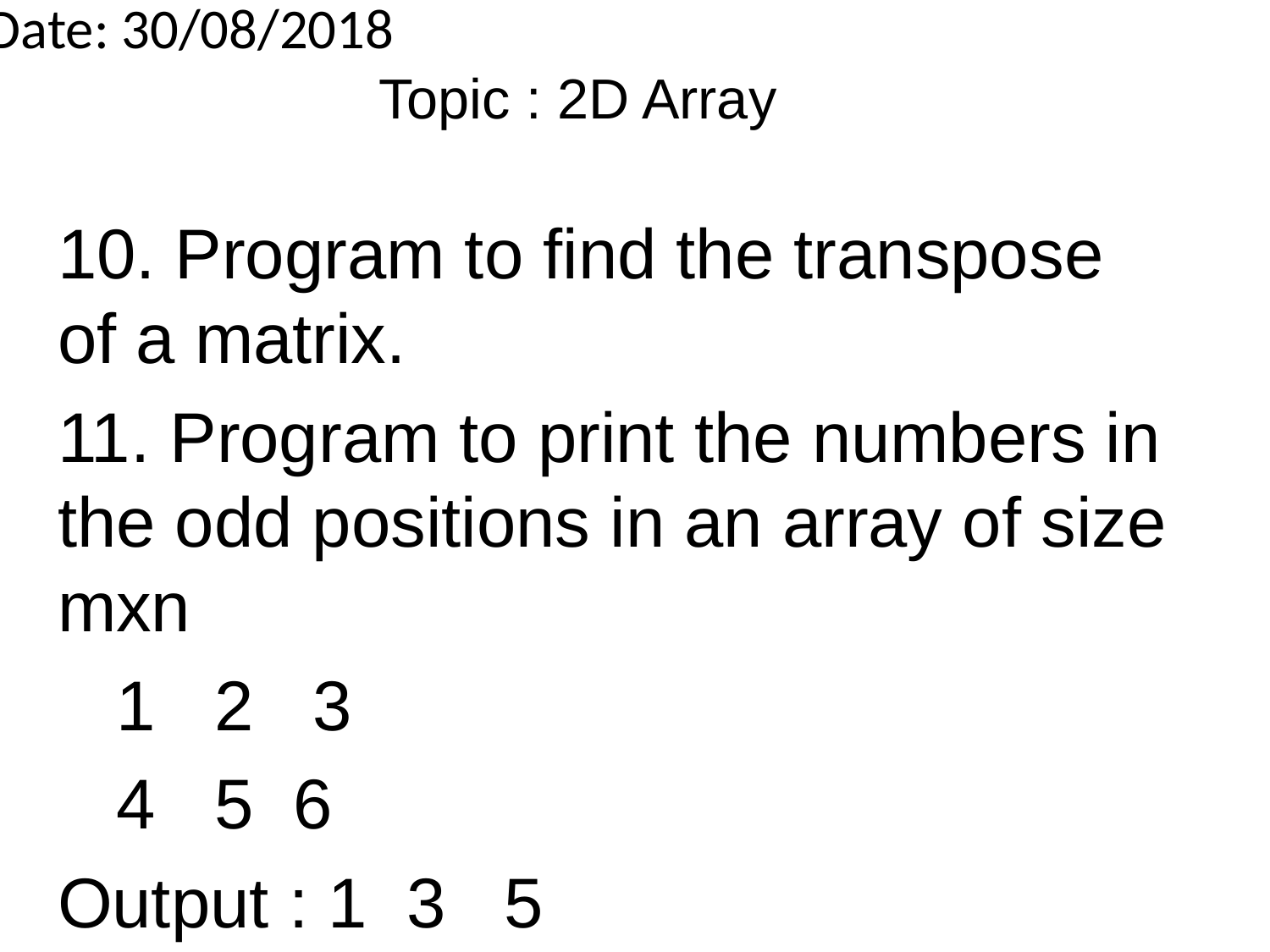

# Date: 30/08/2018
Topic : 2D Array
10. Program to find the transpose of a matrix.
11. Program to print the numbers in the odd positions in an array of size mxn
   1   2   3
   4   5  6
Output : 1  3   5